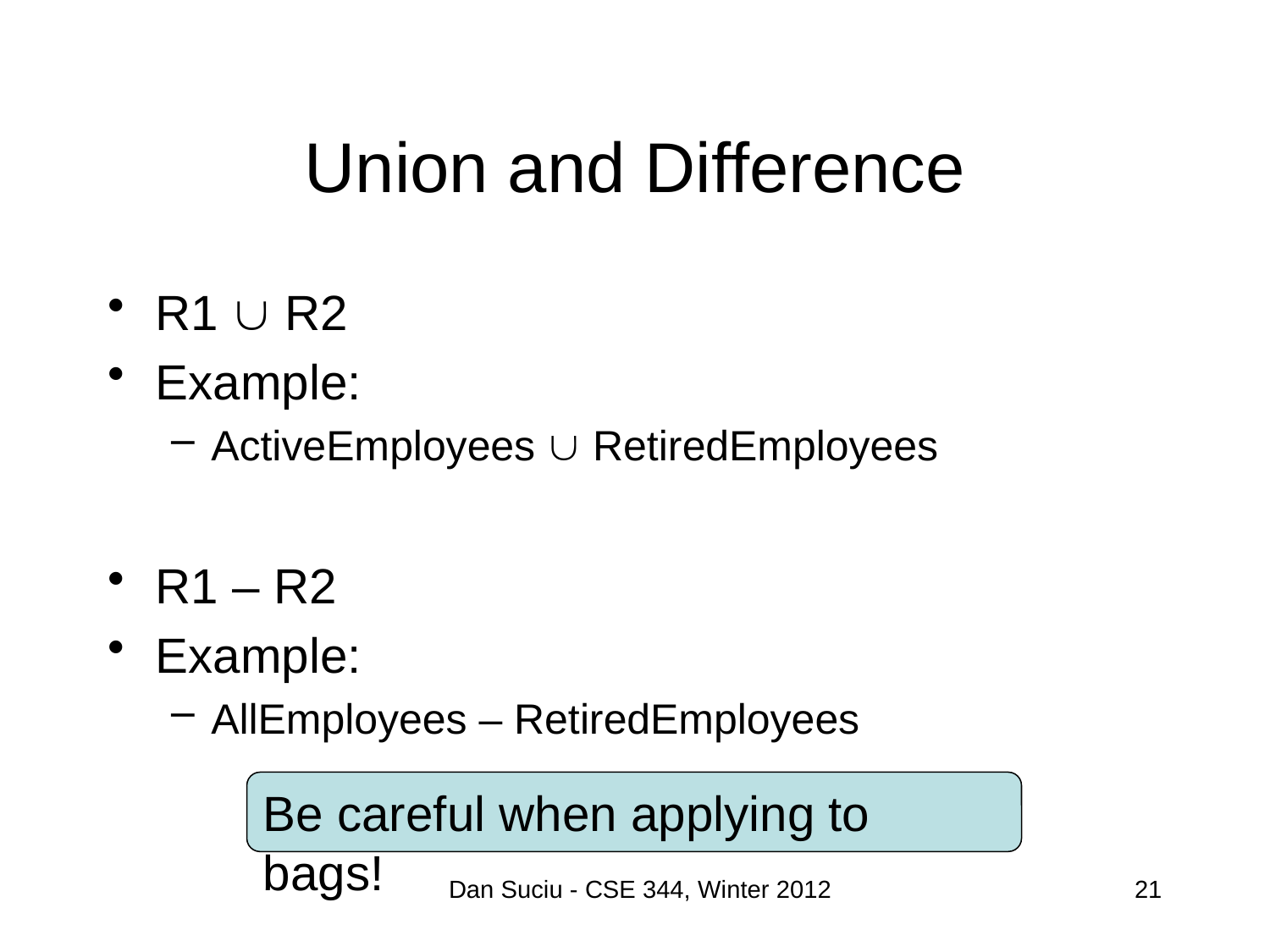

# Union and Difference
R1 ∪ R2
Example:
ActiveEmployees ∪ RetiredEmployees

R1 – R2
Example:
AllEmployees – RetiredEmployees
Be careful when applying to bags!
Dan Suciu - CSE 344, Winter 2012
21